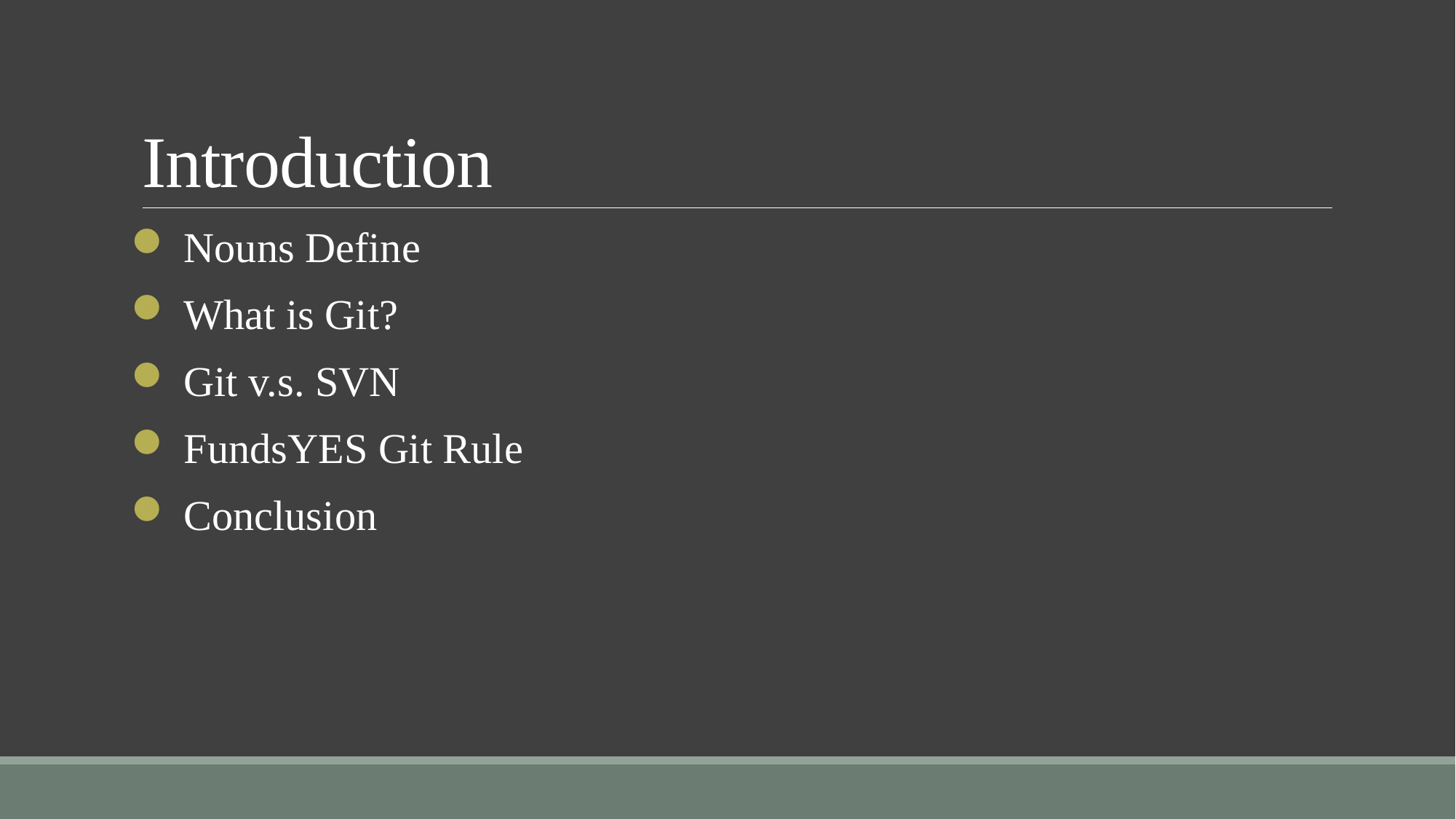

# Introduction
 Nouns Define
 What is Git?
 Git v.s. SVN
 FundsYES Git Rule
 Conclusion